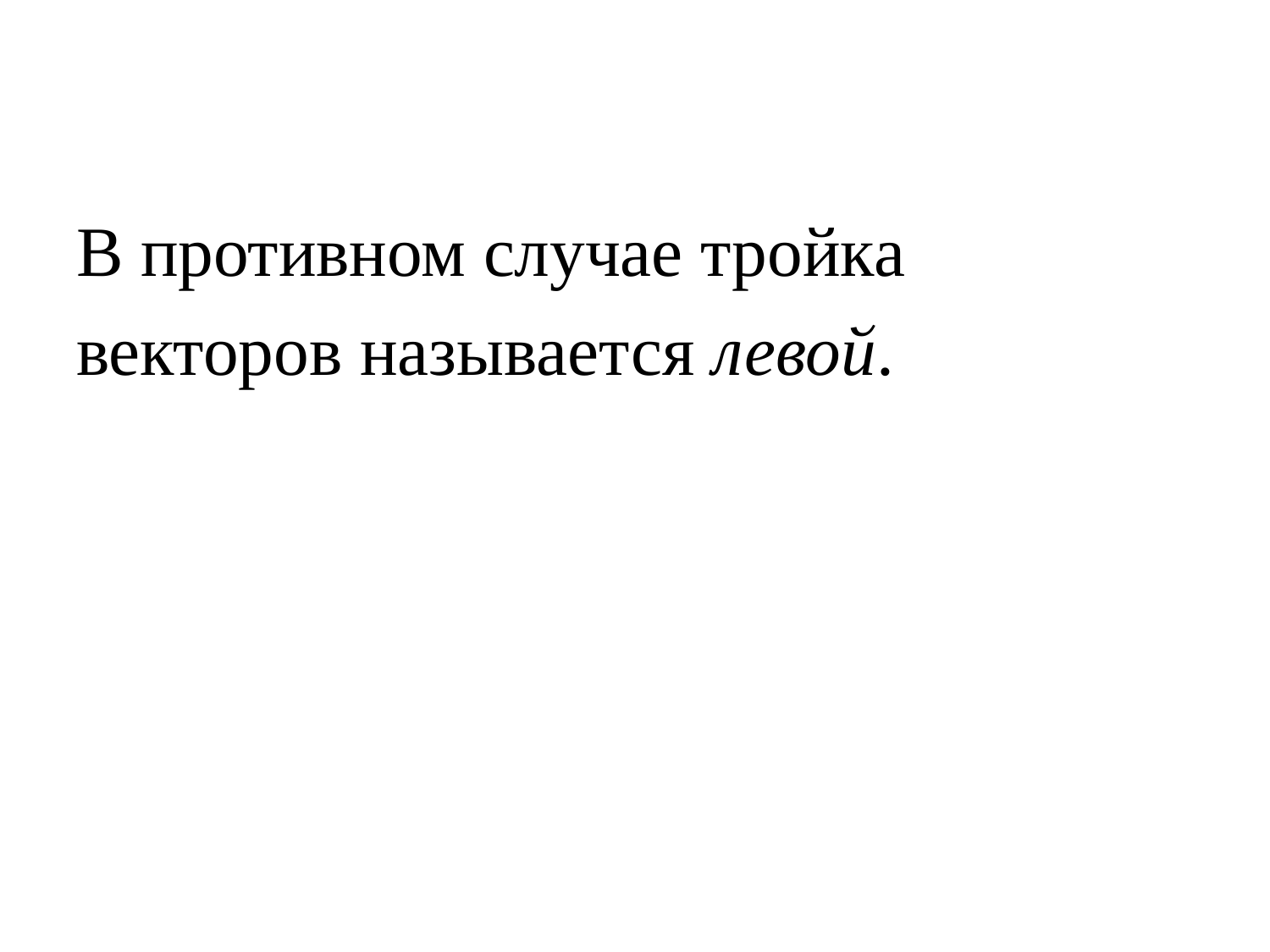

В противном случае тройка
векторов называется левой.